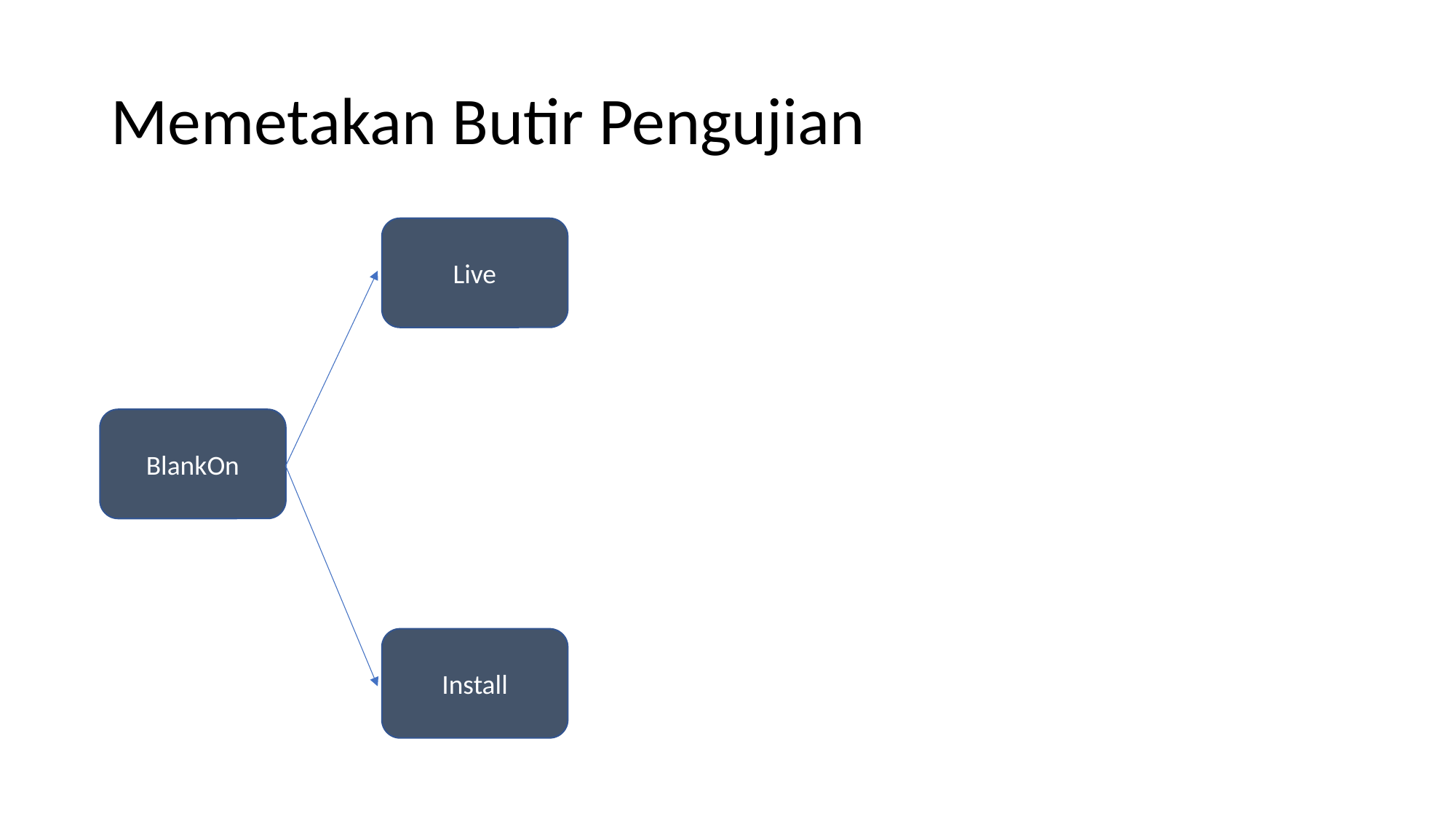

# Memetakan Butir Pengujian
Live
BlankOn
Install